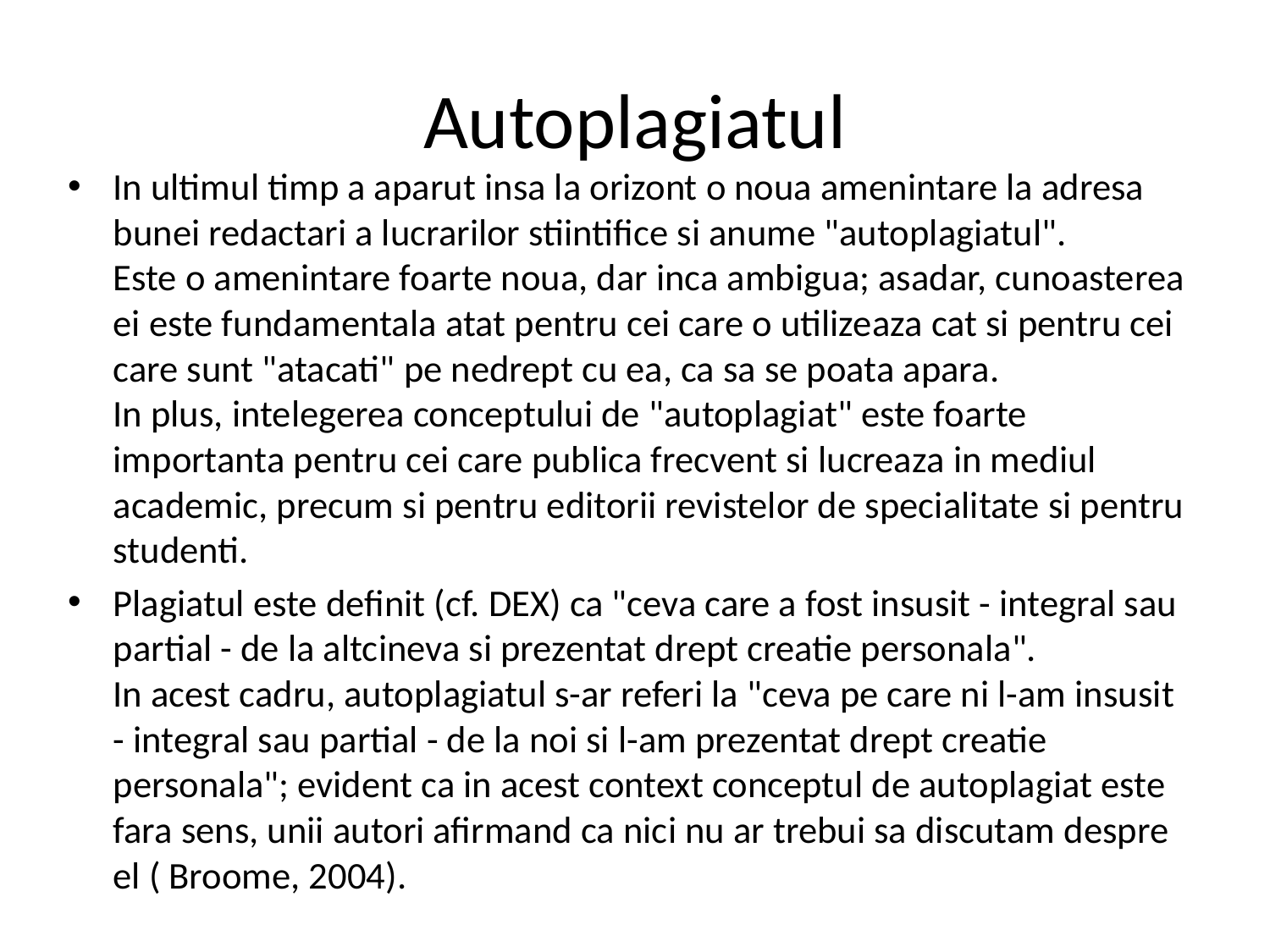

# Autoplagiatul
In ultimul timp a aparut insa la orizont o noua amenintare la adresa bunei redactari a lucrarilor stiintifice si anume "autoplagiatul". 
Este o amenintare foarte noua, dar inca ambigua; asadar, cunoasterea ei este fundamentala atat pentru cei care o utilizeaza cat si pentru cei care sunt "atacati" pe nedrept cu ea, ca sa se poata apara. 
In plus, intelegerea conceptului de "autoplagiat" este foarte importanta pentru cei care publica frecvent si lucreaza in mediul academic, precum si pentru editorii revistelor de specialitate si pentru studenti.
Plagiatul este definit (cf. DEX) ca "ceva care a fost insusit - integral sau partial - de la altcineva si prezentat drept creatie personala". 
In acest cadru, autoplagiatul s-ar referi la "ceva pe care ni l-am insusit - integral sau partial - de la noi si l-am prezentat drept creatie personala"; evident ca in acest context conceptul de autoplagiat este fara sens, unii autori afirmand ca nici nu ar trebui sa discutam despre el ( Broome, 2004).